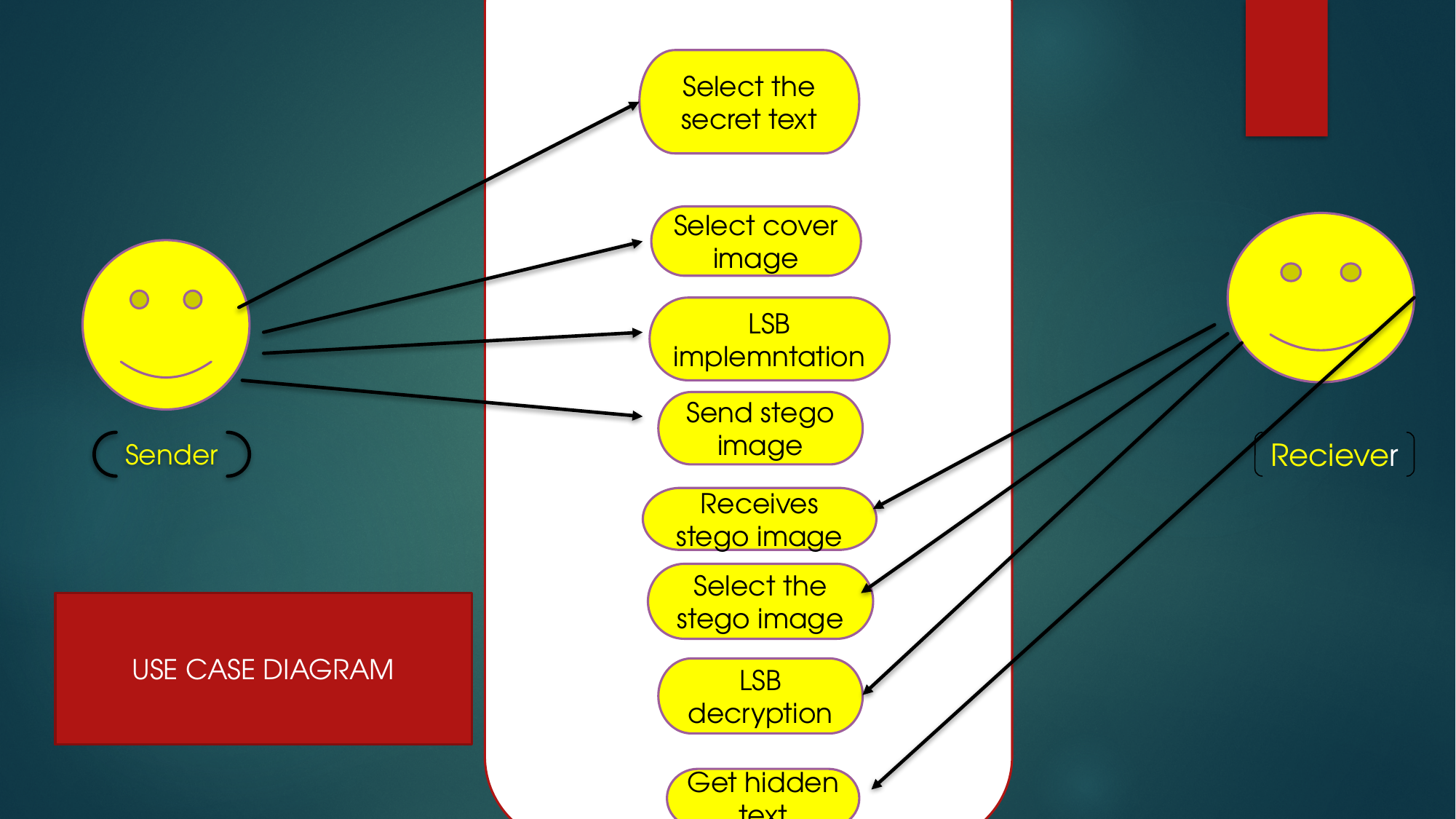

#
Select the secret text
Select cover image

LSB implemntation
Send stego image
Reciever
Sender
Receives stego image
Select the stego image
USE CASE DIAGRAM
LSB decryption

Get hidden text